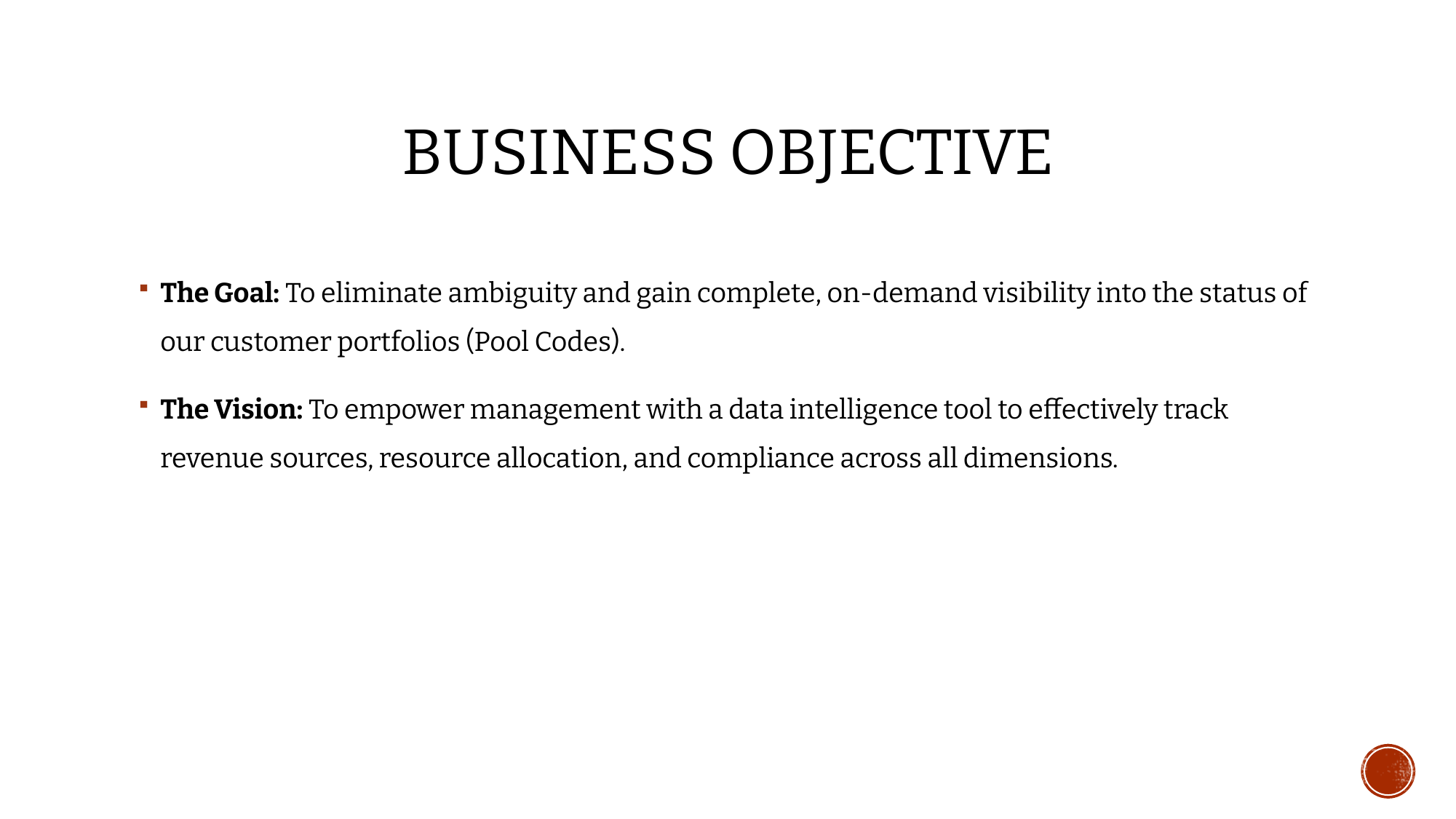

# Business objective
The Goal: To eliminate ambiguity and gain complete, on-demand visibility into the status of our customer portfolios (Pool Codes).
The Vision: To empower management with a data intelligence tool to effectively track revenue sources, resource allocation, and compliance across all dimensions.